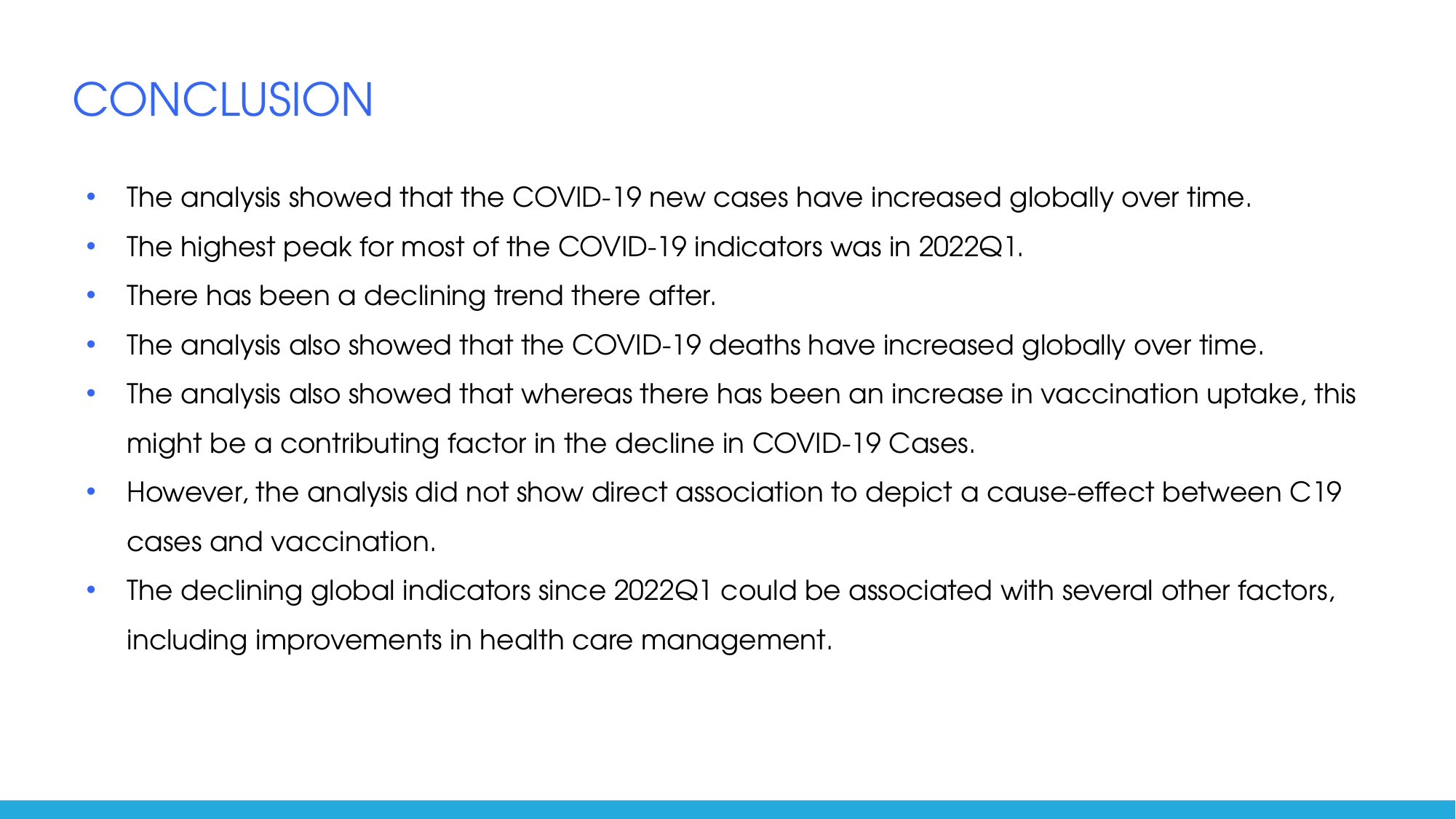

# CONCLUSION
The analysis showed that the COVID-19 new cases have increased globally over time.
The highest peak for most of the COVID-19 indicators was in 2022Q1.
There has been a declining trend there after.
The analysis also showed that the COVID-19 deaths have increased globally over time.
The analysis also showed that whereas there has been an increase in vaccination uptake, this might be a contributing factor in the decline in COVID-19 Cases.
However, the analysis did not show direct association to depict a cause-effect between C19 cases and vaccination.
The declining global indicators since 2022Q1 could be associated with several other factors, including improvements in health care management.